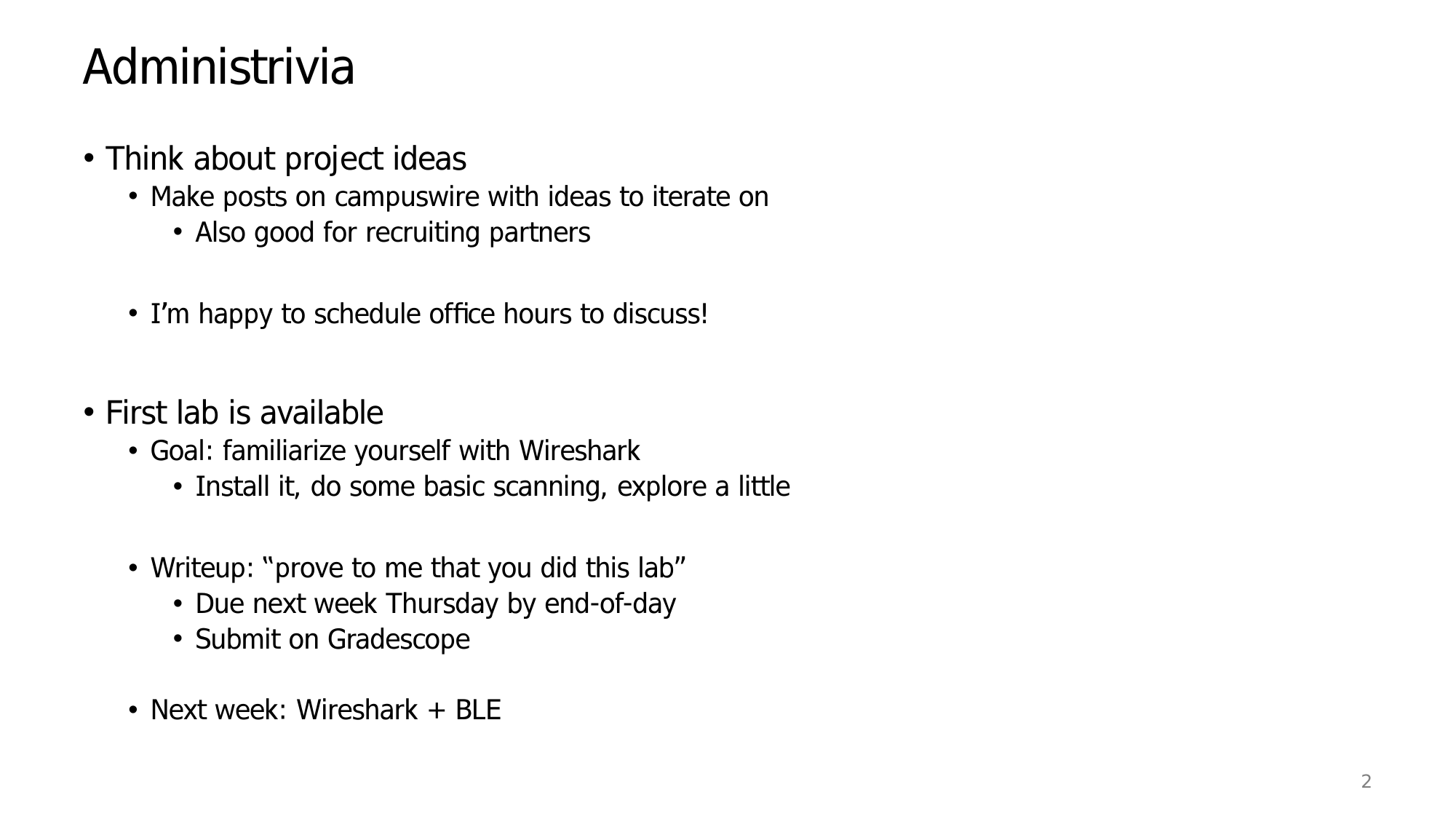

# Administrivia
Think about project ideas
Make posts on campuswire with ideas to iterate on
Also good for recruiting partners

I’m happy to schedule office hours to discuss!

First lab is available
Goal: familiarize yourself with Wireshark
Install it, do some basic scanning, explore a little

Writeup: “prove to me that you did this lab”
Due next week Thursday by end-of-day
Submit on Gradescope

Next week: Wireshark + BLE
2